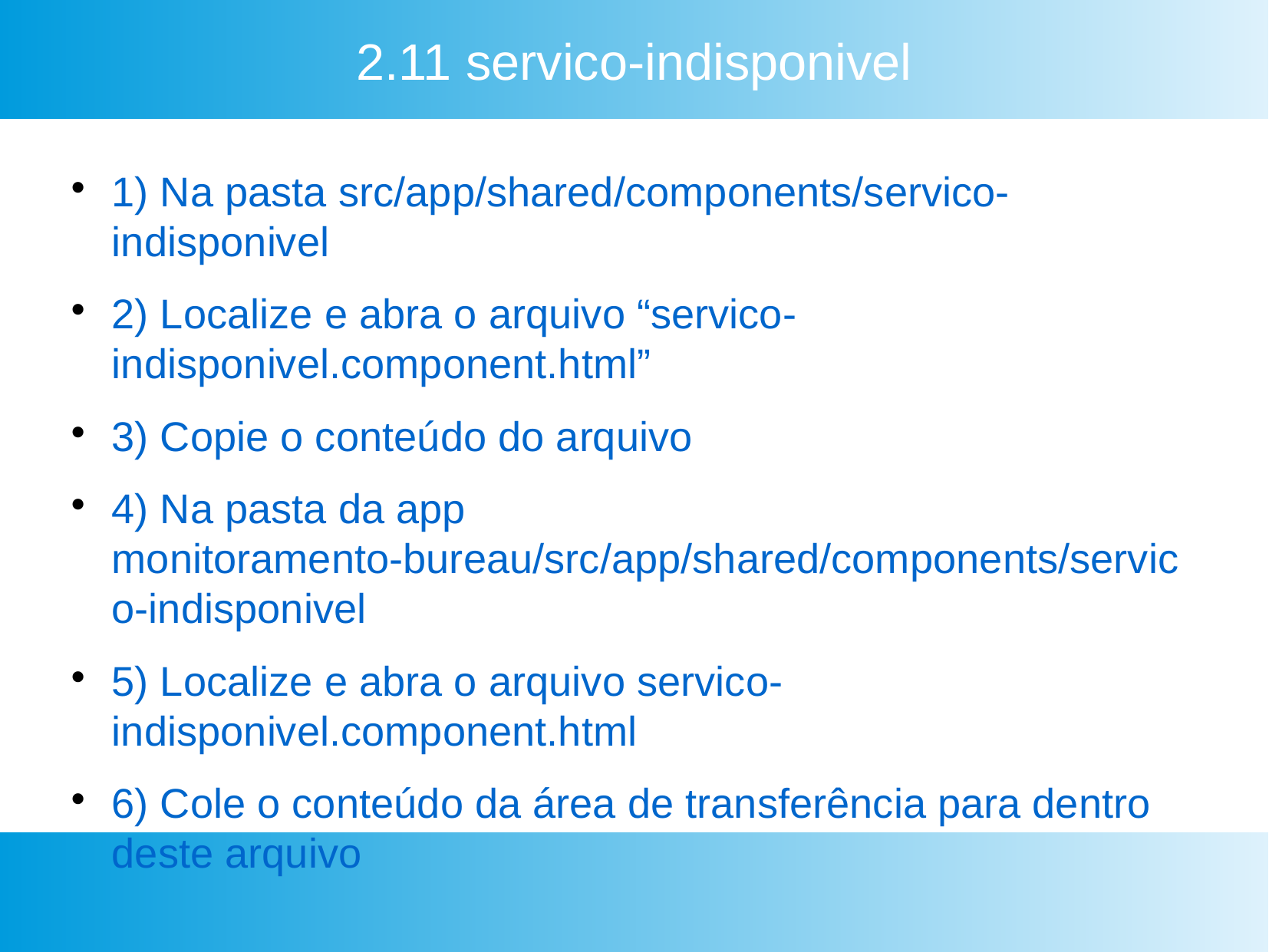

2.11 servico-indisponivel
1) Na pasta src/app/shared/components/servico-indisponivel
2) Localize e abra o arquivo “servico-indisponivel.component.html”
3) Copie o conteúdo do arquivo
4) Na pasta da app monitoramento-bureau/src/app/shared/components/servico-indisponivel
5) Localize e abra o arquivo servico-indisponivel.component.html
6) Cole o conteúdo da área de transferência para dentro deste arquivo